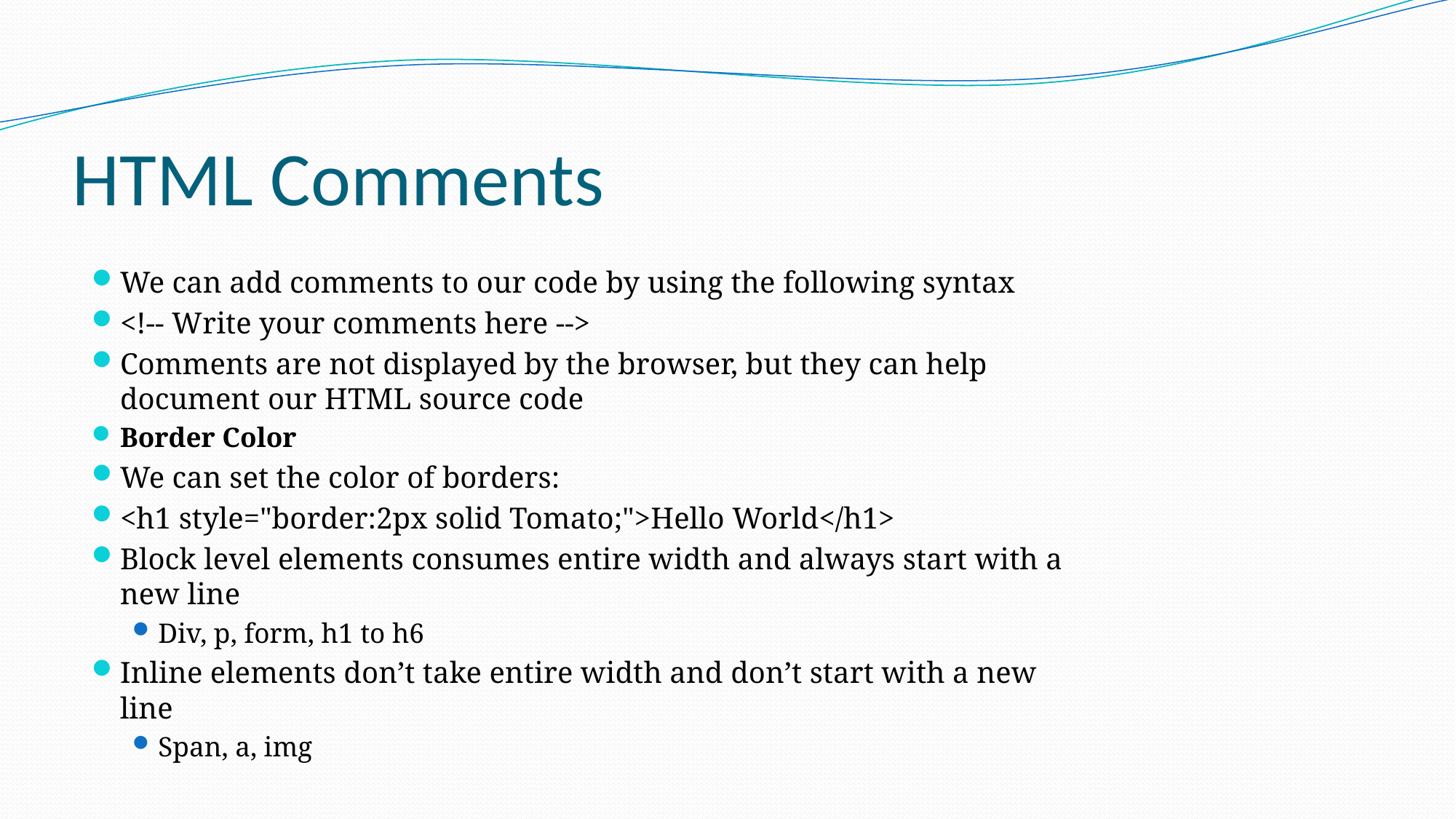

# HTML Comments
We can add comments to our code by using the following syntax
<!-- Write your comments here -->
Comments are not displayed by the browser, but they can help document our HTML source code
Border Color
We can set the color of borders:
<h1 style="border:2px solid Tomato;">Hello World</h1>
Block level elements consumes entire width and always start with a new line
Div, p, form, h1 to h6
Inline elements don’t take entire width and don’t start with a new line
Span, a, img